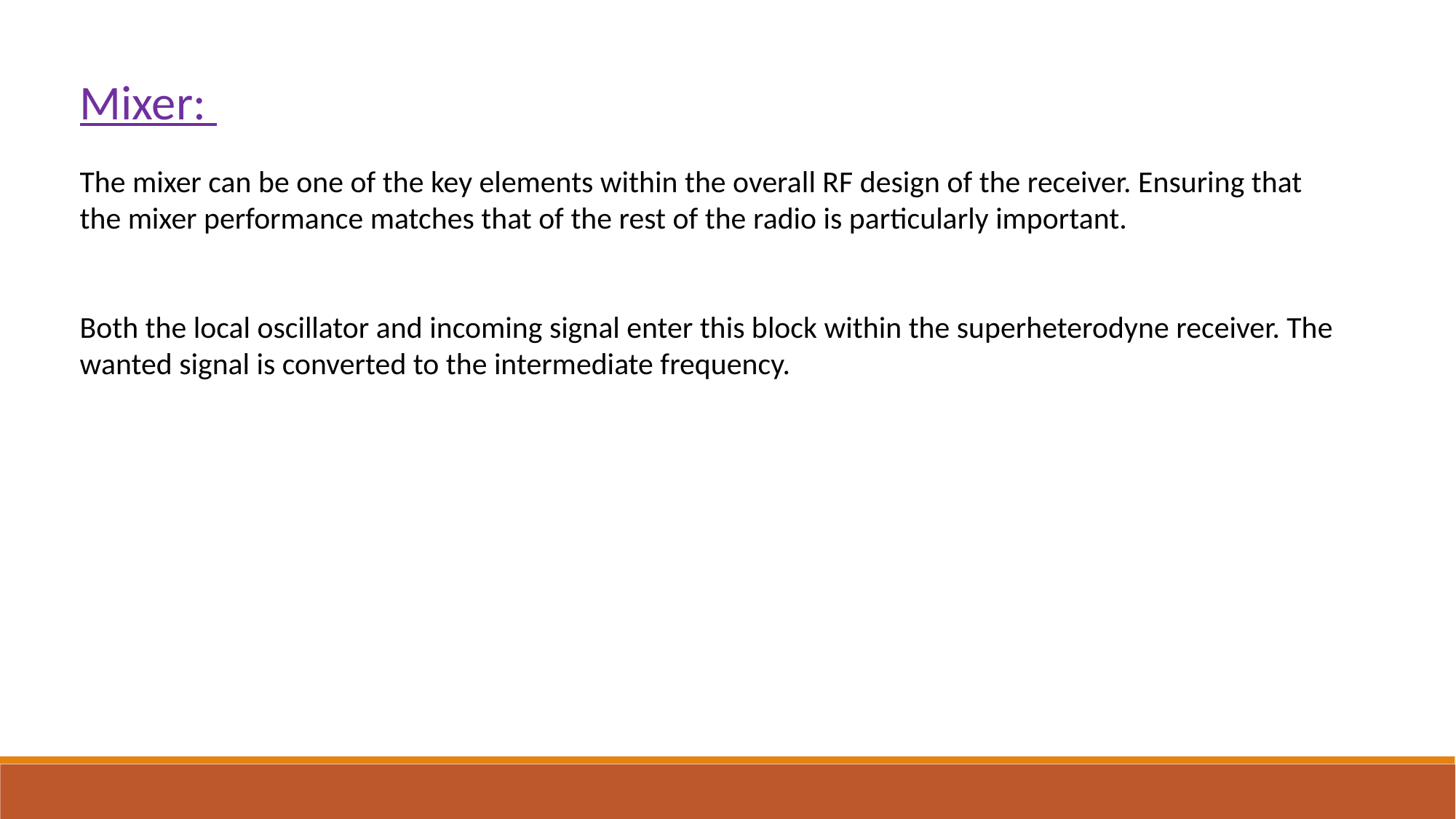

Mixer:

The mixer can be one of the key elements within the overall RF design of the receiver. Ensuring that the mixer performance matches that of the rest of the radio is particularly important.

Both the local oscillator and incoming signal enter this block within the superheterodyne receiver. The wanted signal is converted to the intermediate frequency.